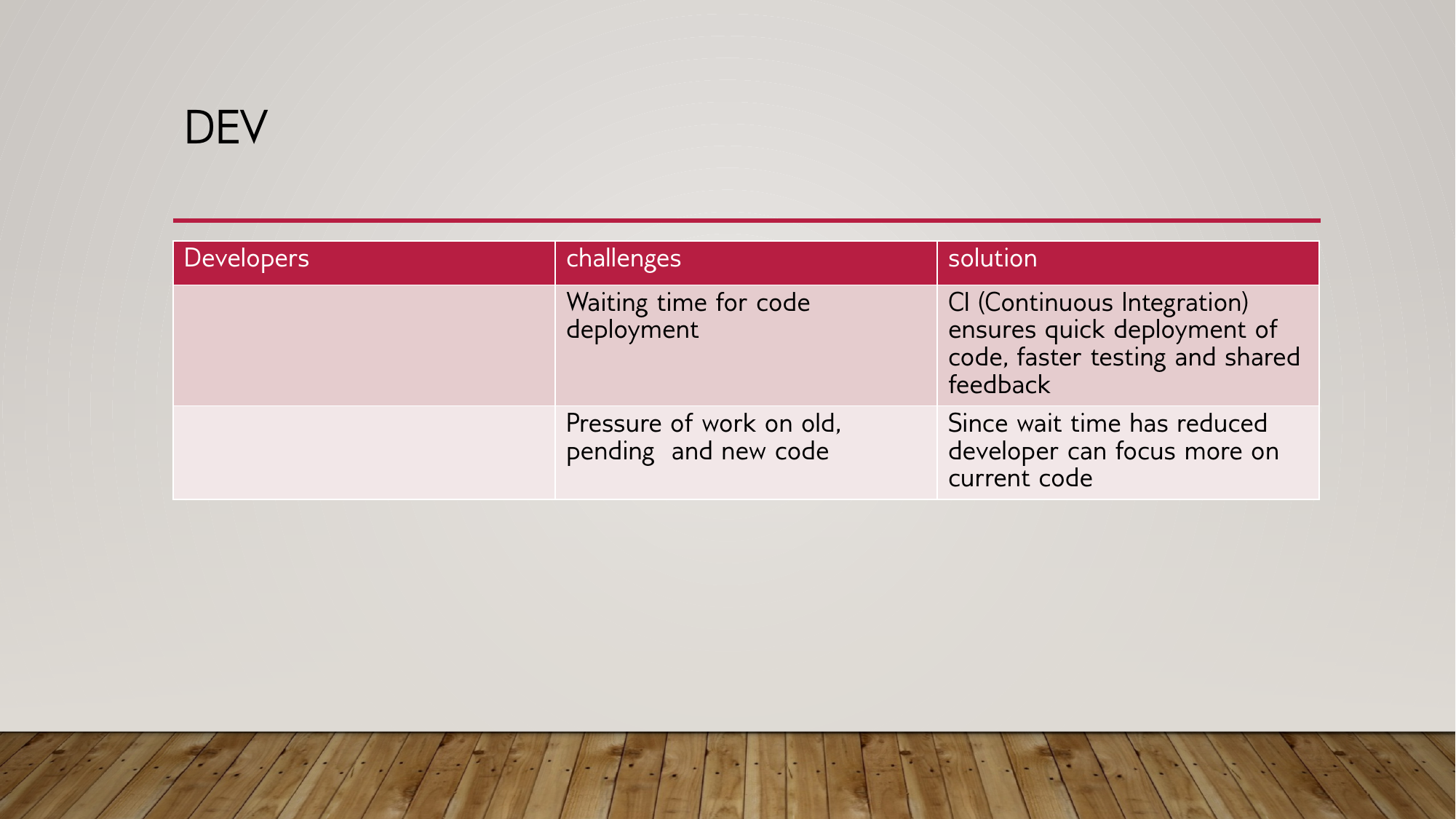

# dev
| Developers | challenges | solution |
| --- | --- | --- |
|  | Waiting time for code deployment | CI (Continuous Integration) ensures quick deployment of code, faster testing and shared feedback |
|  | Pressure of work on old, pending and new code | Since wait time has reduced developer can focus more on current code |